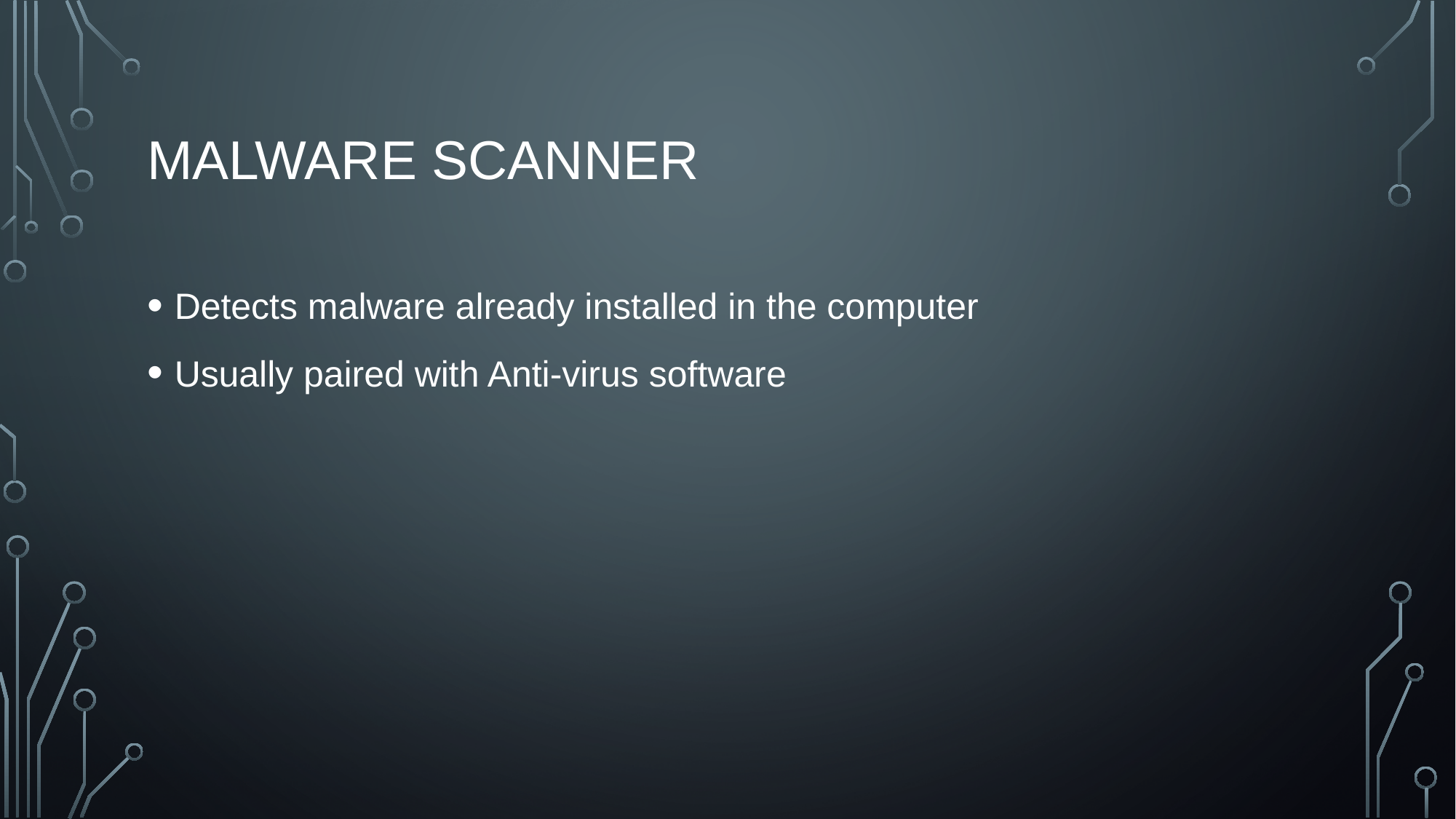

# MALWARE SCANNER
Detects malware already installed in the computer
Usually paired with Anti-virus software